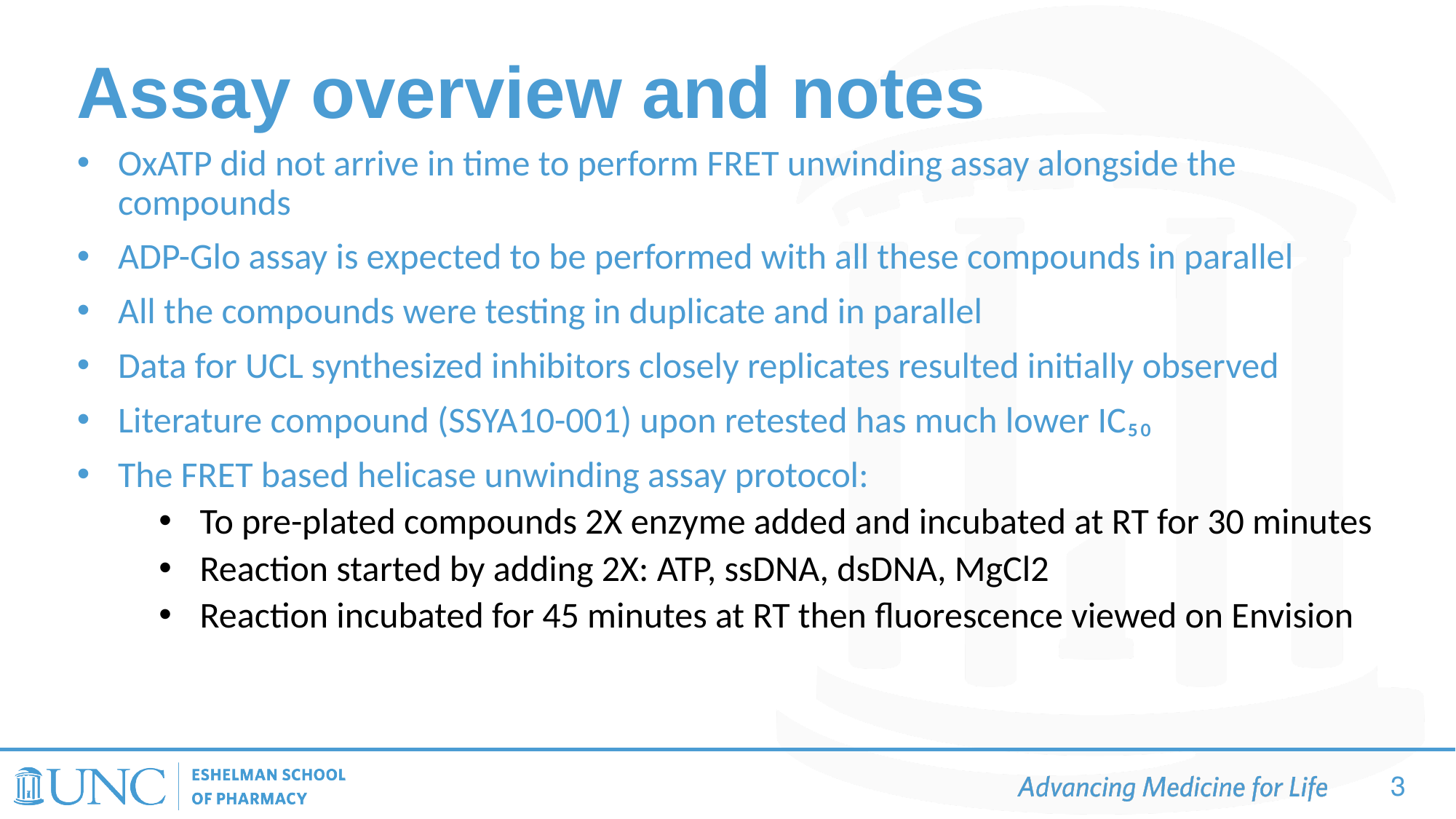

Assay overview and notes
OxATP did not arrive in time to perform FRET unwinding assay alongside the compounds
ADP-Glo assay is expected to be performed with all these compounds in parallel
All the compounds were testing in duplicate and in parallel
Data for UCL synthesized inhibitors closely replicates resulted initially observed
Literature compound (SSYA10-001) upon retested has much lower IC₅₀
The FRET based helicase unwinding assay protocol:
To pre-plated compounds 2X enzyme added and incubated at RT for 30 minutes
Reaction started by adding 2X: ATP, ssDNA, dsDNA, MgCl2
Reaction incubated for 45 minutes at RT then fluorescence viewed on Envision